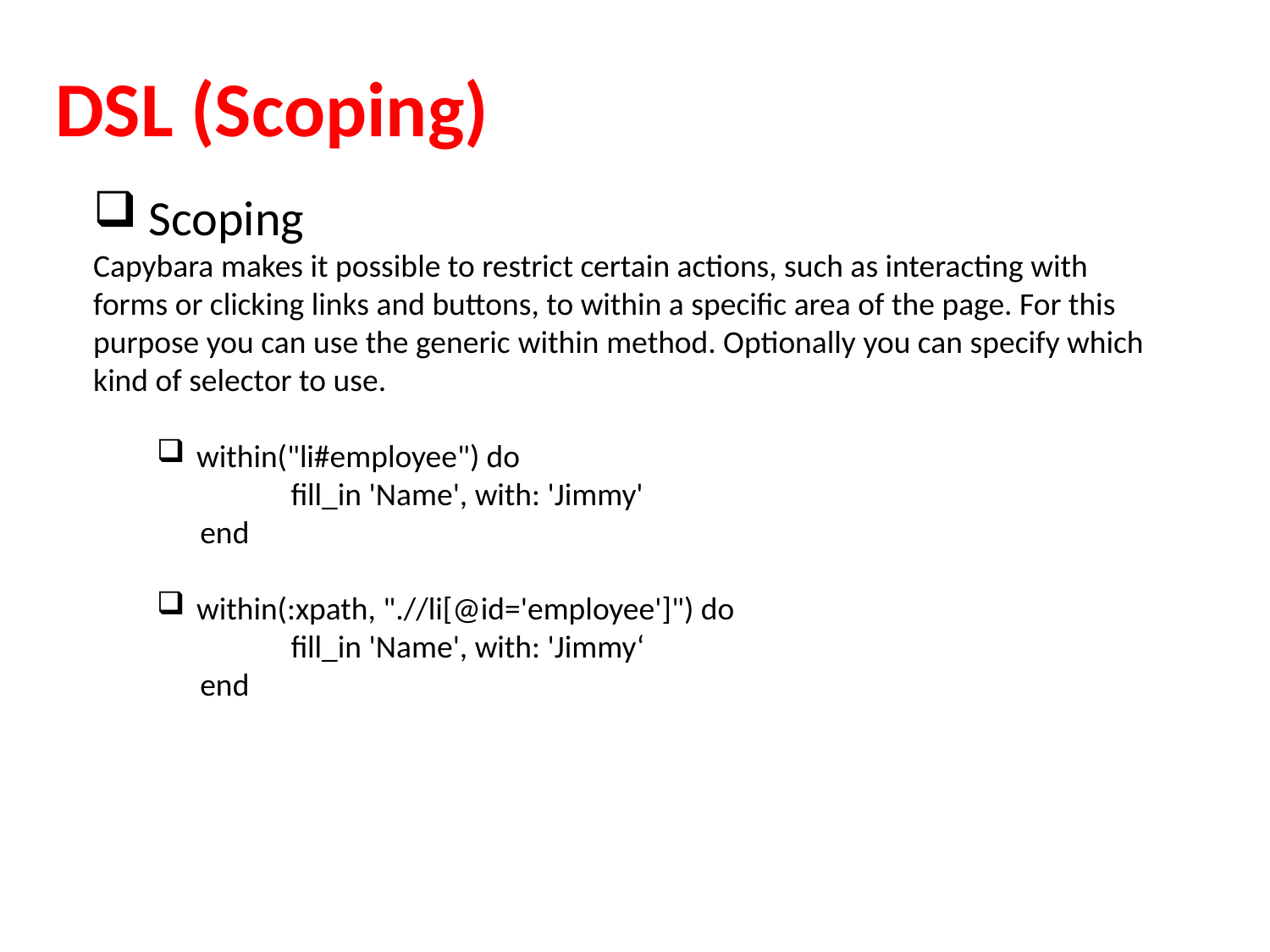

# DSL (Scoping)
 Scoping
Capybara makes it possible to restrict certain actions, such as interacting with forms or clicking links and buttons, to within a specific area of the page. For this purpose you can use the generic within method. Optionally you can specify which kind of selector to use.

within("li#employee") do
	 fill_in 'Name', with: 'Jimmy'
      end

within(:xpath, ".//li[@id='employee']") do
	 fill_in 'Name', with: 'Jimmy‘
      end